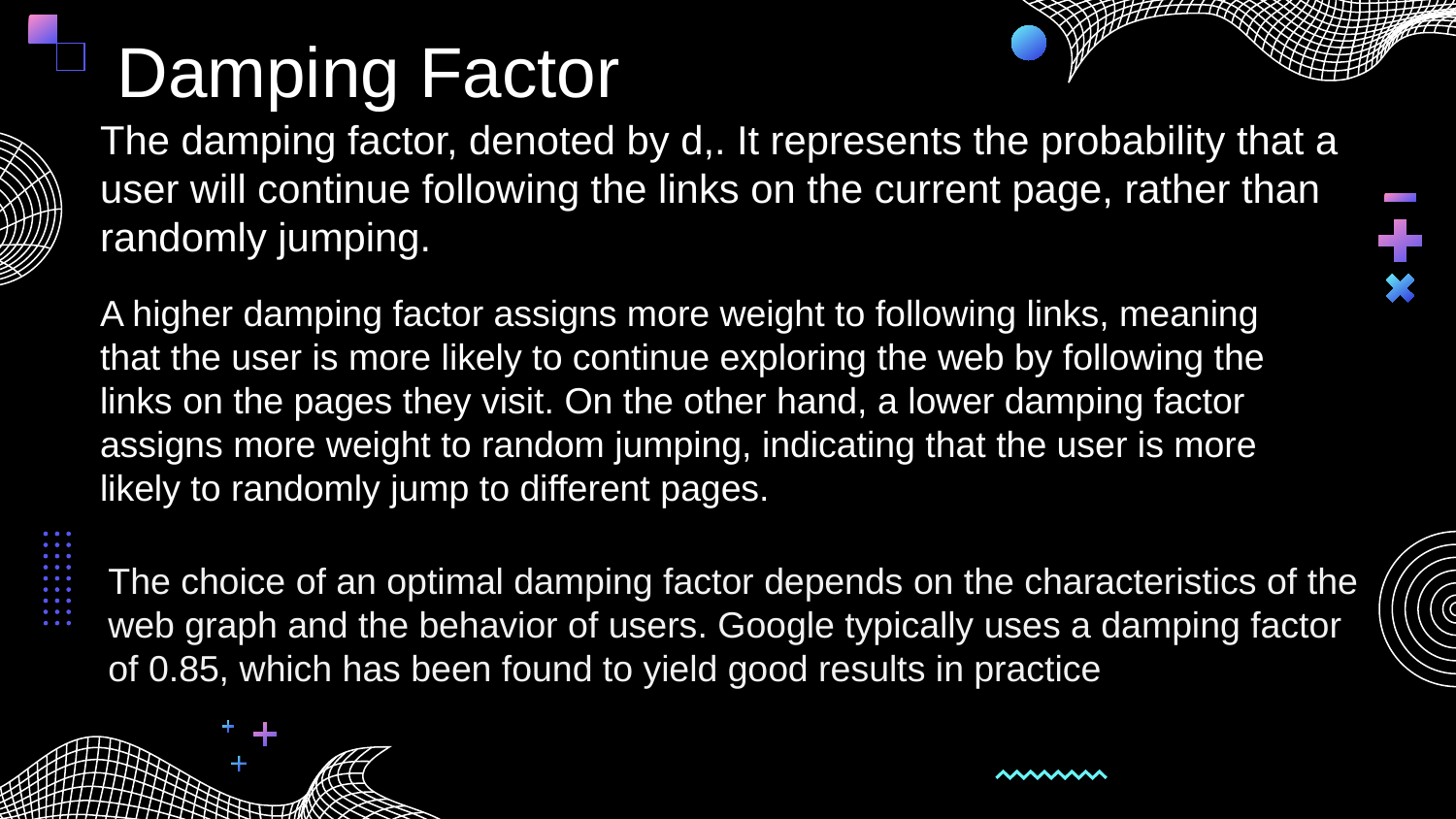

# Damping Factor
The damping factor, denoted by d,. It represents the probability that a user will continue following the links on the current page, rather than randomly jumping.
A higher damping factor assigns more weight to following links, meaning
that the user is more likely to continue exploring the web by following the links on the pages they visit. On the other hand, a lower damping factor assigns more weight to random jumping, indicating that the user is more likely to randomly jump to different pages.
The choice of an optimal damping factor depends on the characteristics of the
web graph and the behavior of users. Google typically uses a damping factor
of 0.85, which has been found to yield good results in practice